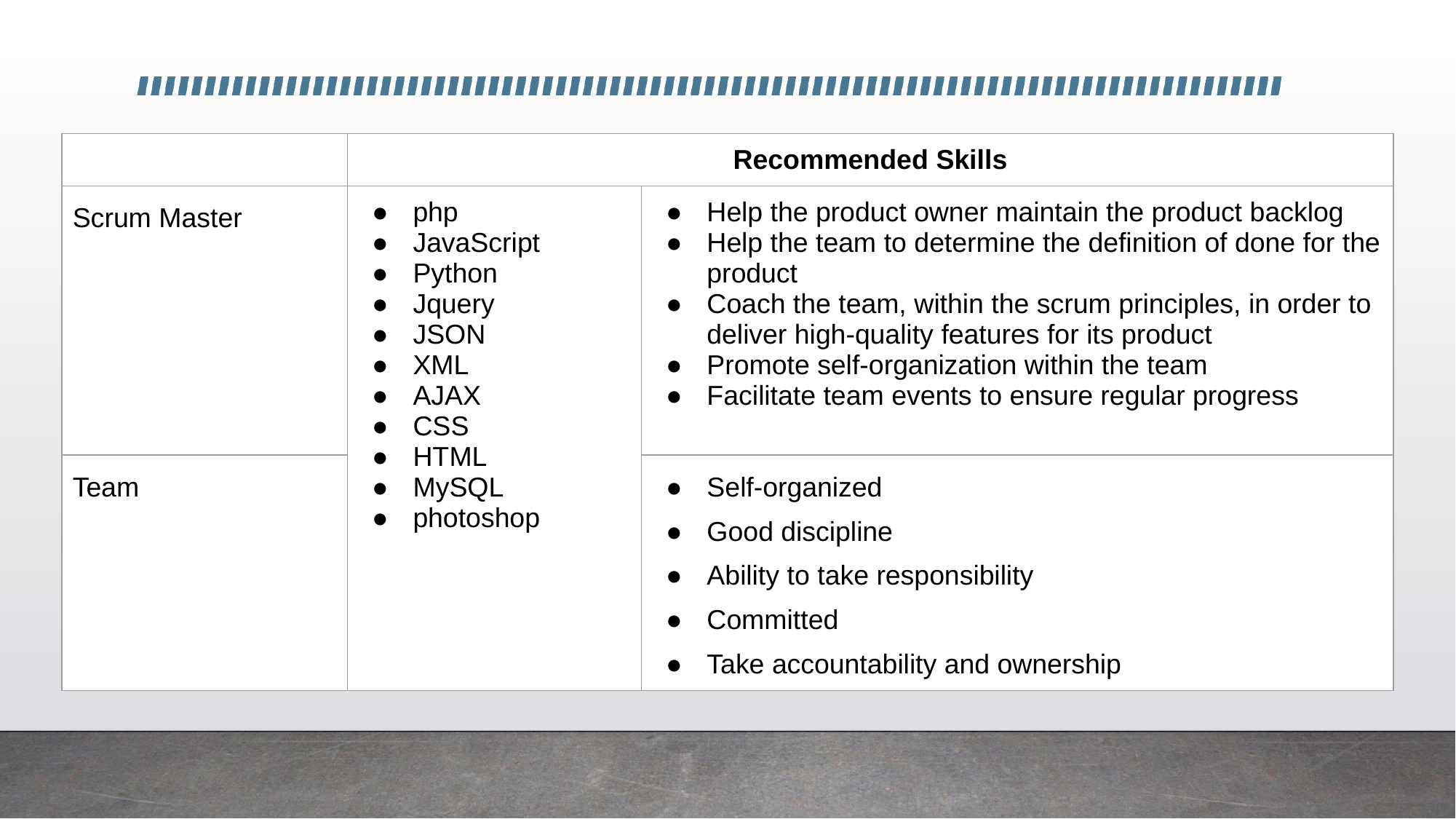

|  | Recommended Skills |  |
| --- | --- | --- |
| Scrum Master | php JavaScript Python Jquery JSON XML AJAX CSS HTML MySQL photoshop | Help the product owner maintain the product backlog Help the team to determine the definition of done for the product Coach the team, within the scrum principles, in order to deliver high-quality features for its product Promote self-organization within the team Facilitate team events to ensure regular progress |
| Team |  | Self-organized Good discipline Ability to take responsibility Committed Take accountability and ownership |